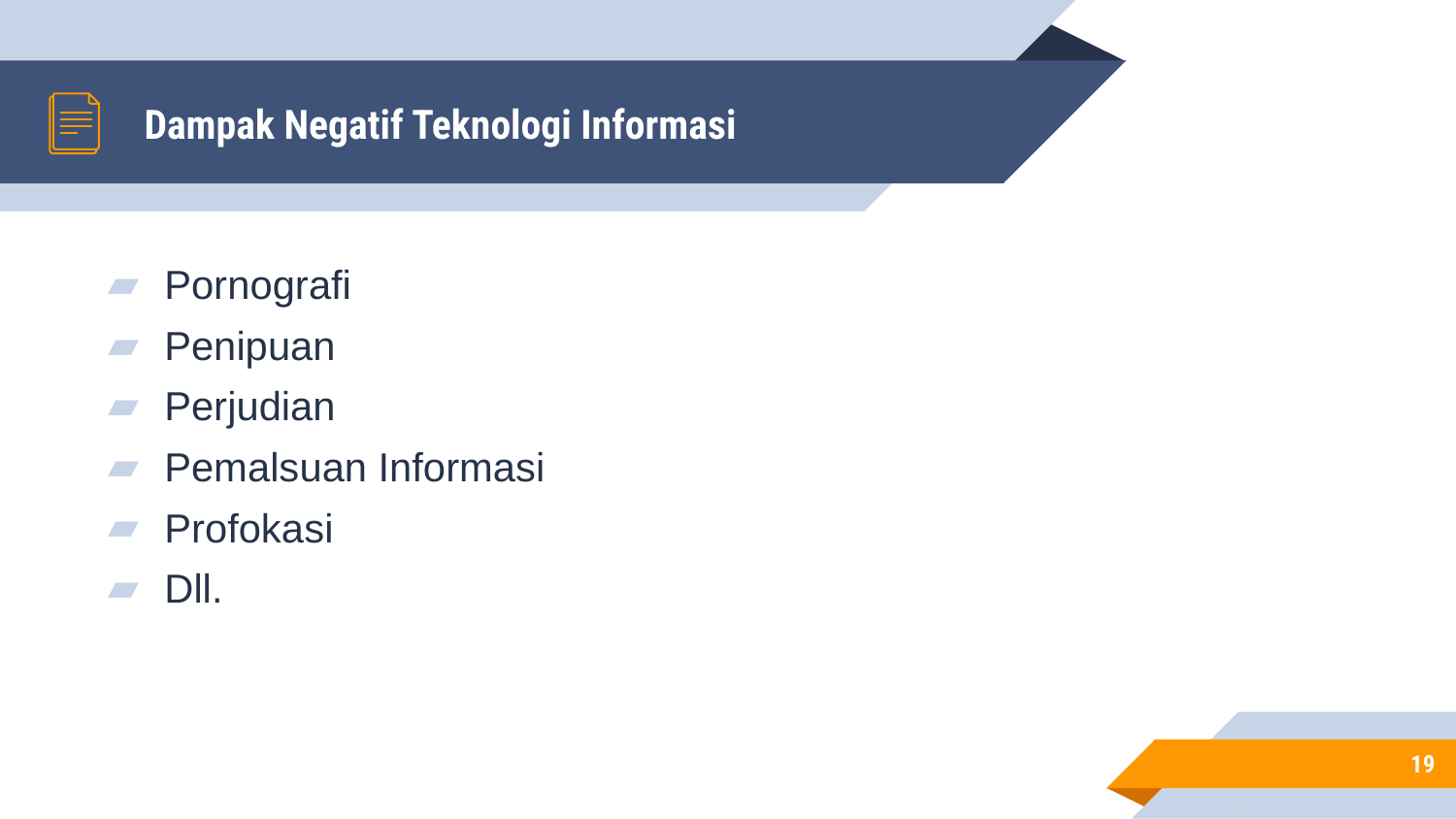

# Dampak Negatif Teknologi Informasi

Pornografi
Penipuan
Perjudian
Pemalsuan Informasi
Profokasi
Dll.
19